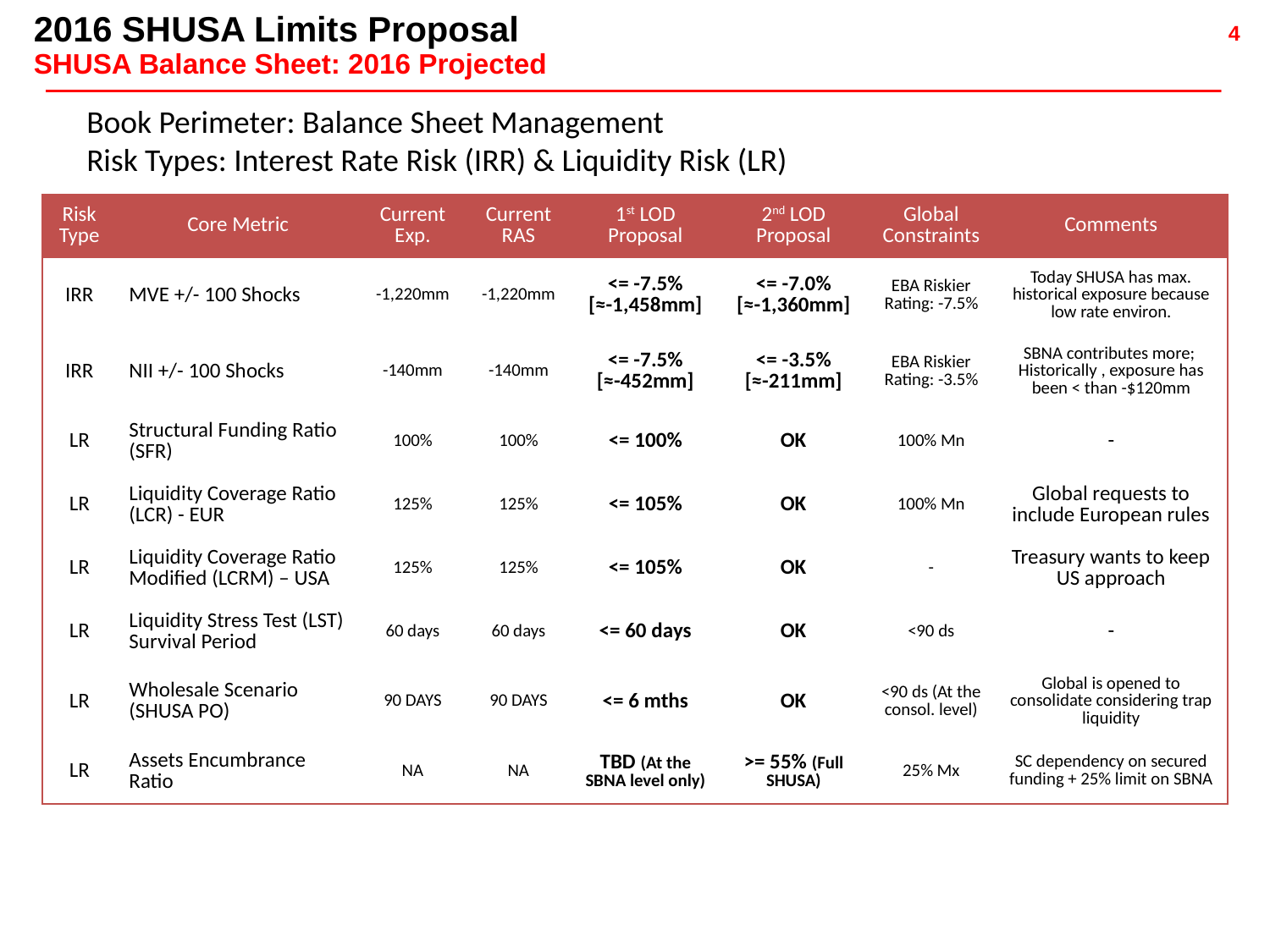

2016 SHUSA Limits Proposal
SHUSA Balance Sheet: 2016 Projected
Book Perimeter: Balance Sheet Management
Risk Types: Interest Rate Risk (IRR) & Liquidity Risk (LR)
| Risk Type | Core Metric | Current Exp. | Current RAS | 1st LOD Proposal | 2nd LOD Proposal | Global Constraints | Comments |
| --- | --- | --- | --- | --- | --- | --- | --- |
| IRR | MVE +/- 100 Shocks | -1,220mm | -1,220mm | <= -7.5% [≈-1,458mm] | <= -7.0% [≈-1,360mm] | EBA Riskier Rating: -7.5% | Today SHUSA has max. historical exposure because low rate environ. |
| IRR | NII +/- 100 Shocks | -140mm | -140mm | <= -7.5% [≈-452mm] | <= -3.5% [≈-211mm] | EBA Riskier Rating: -3.5% | SBNA contributes more; Historically , exposure has been < than -$120mm |
| LR | Structural Funding Ratio (SFR) | 100% | 100% | <= 100% | OK | 100% Mn | - |
| LR | Liquidity Coverage Ratio (LCR) - EUR | 125% | 125% | <= 105% | OK | 100% Mn | Global requests to include European rules |
| LR | Liquidity Coverage Ratio Modified (LCRM) – USA | 125% | 125% | <= 105% | OK | - | Treasury wants to keep US approach |
| LR | Liquidity Stress Test (LST) Survival Period | 60 days | 60 days | <= 60 days | OK | <90 ds | - |
| LR | Wholesale Scenario (SHUSA PO) | 90 DAYS | 90 DAYS | <= 6 mths | OK | <90 ds (At the consol. level) | Global is opened to consolidate considering trap liquidity |
| LR | Assets Encumbrance Ratio | NA | NA | TBD (At the SBNA level only) | >= 55% (Full SHUSA) | 25% Mx | SC dependency on secured funding + 25% limit on SBNA |